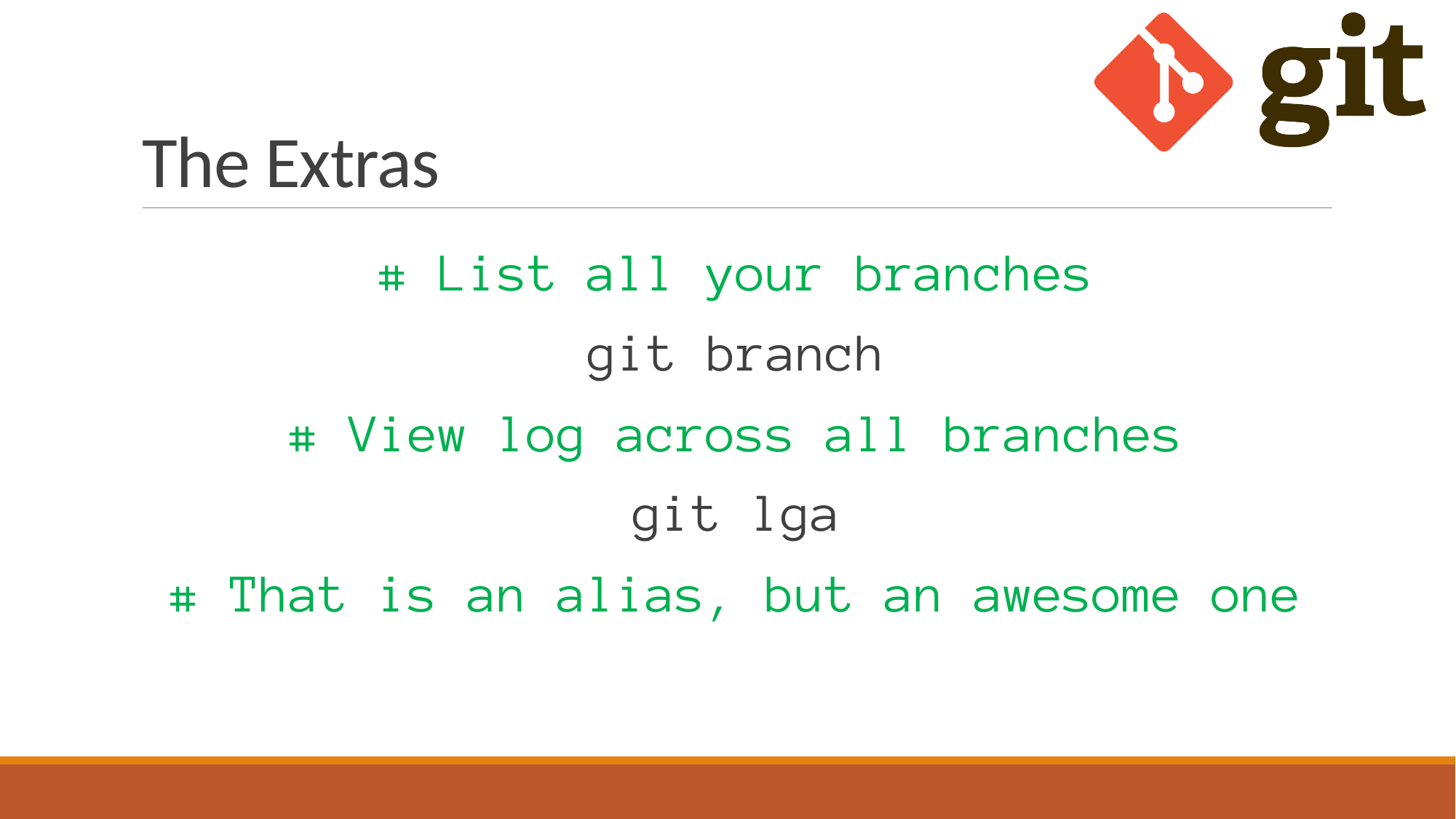

# The Extras
# List all your branches
git branch
# View log across all branches
git lga
# That is an alias, but an awesome one